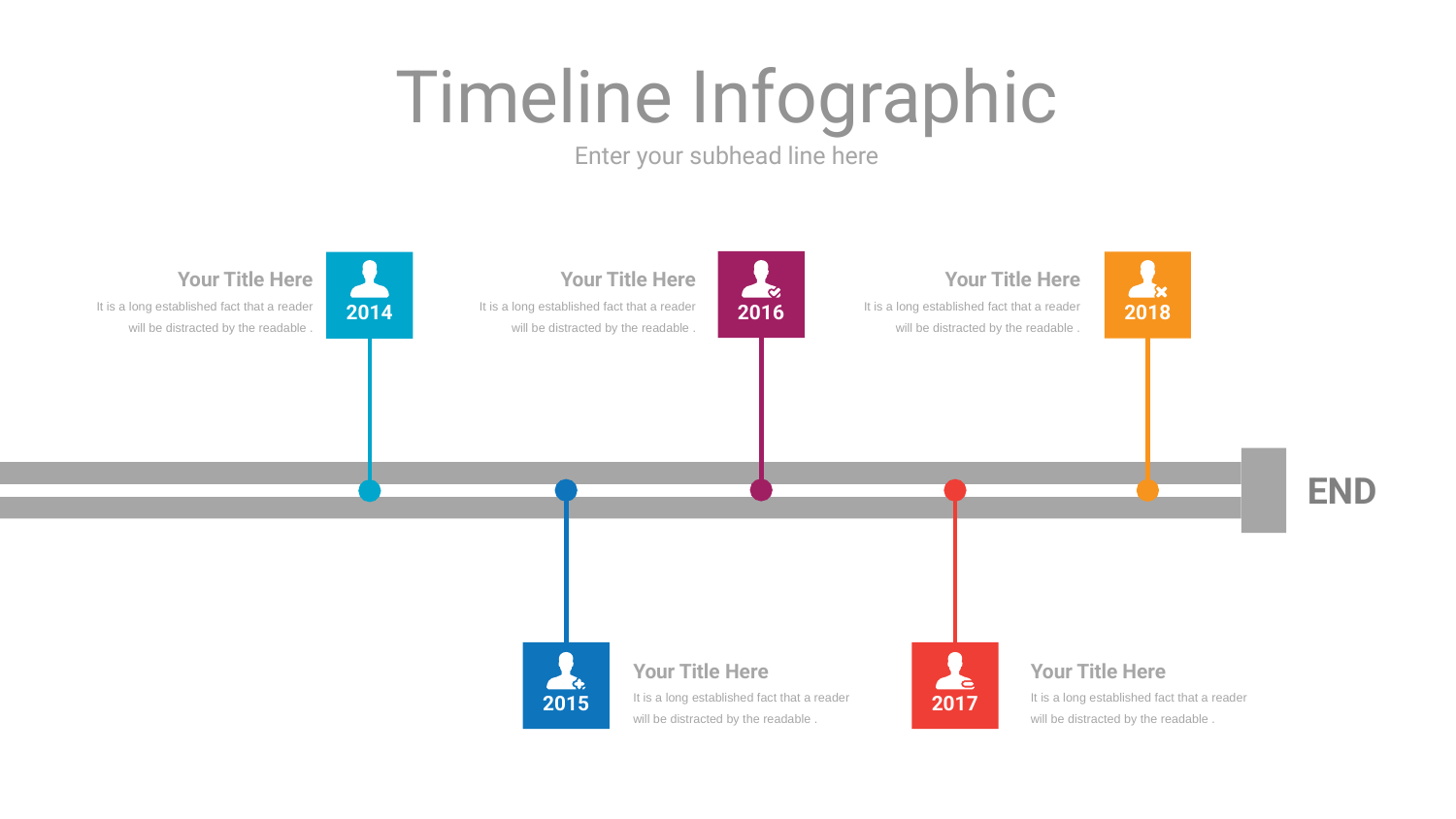

# Timeline Infographic
Enter your subhead line here
2016
2018
2014
Your Title Here
It is a long established fact that a reader will be distracted by the readable .
Your Title Here
It is a long established fact that a reader will be distracted by the readable .
Your Title Here
It is a long established fact that a reader will be distracted by the readable .

END
2015
2017
Your Title Here
It is a long established fact that a reader will be distracted by the readable .
Your Title Here
It is a long established fact that a reader will be distracted by the readable .